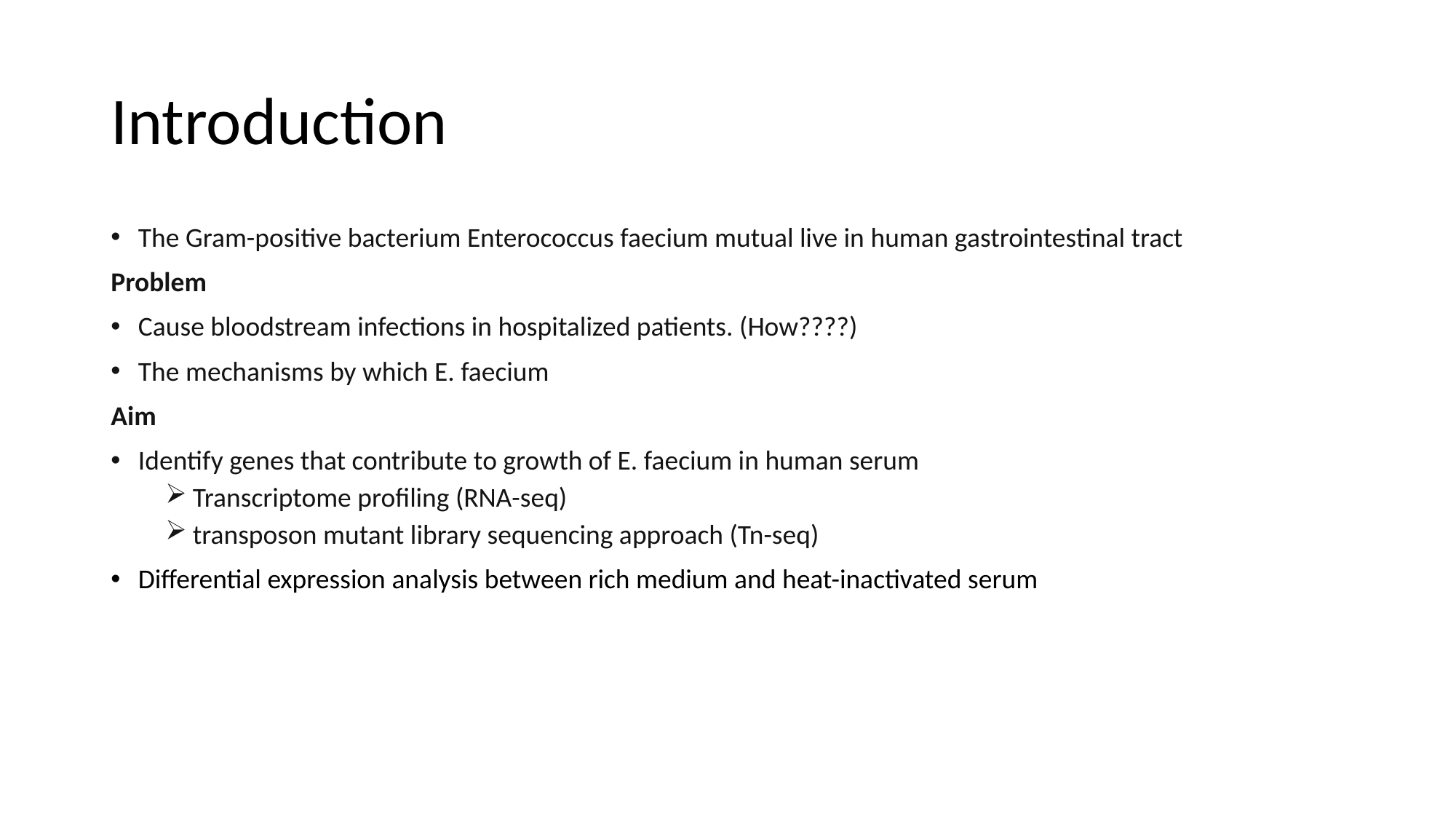

# Introduction
The Gram-positive bacterium Enterococcus faecium mutual live in human gastrointestinal tract
Problem
Cause bloodstream infections in hospitalized patients. (How????)
The mechanisms by which E. faecium
Aim
Identify genes that contribute to growth of E. faecium in human serum
Transcriptome profiling (RNA-seq)
transposon mutant library sequencing approach (Tn-seq)
Differential expression analysis between rich medium and heat-inactivated serum